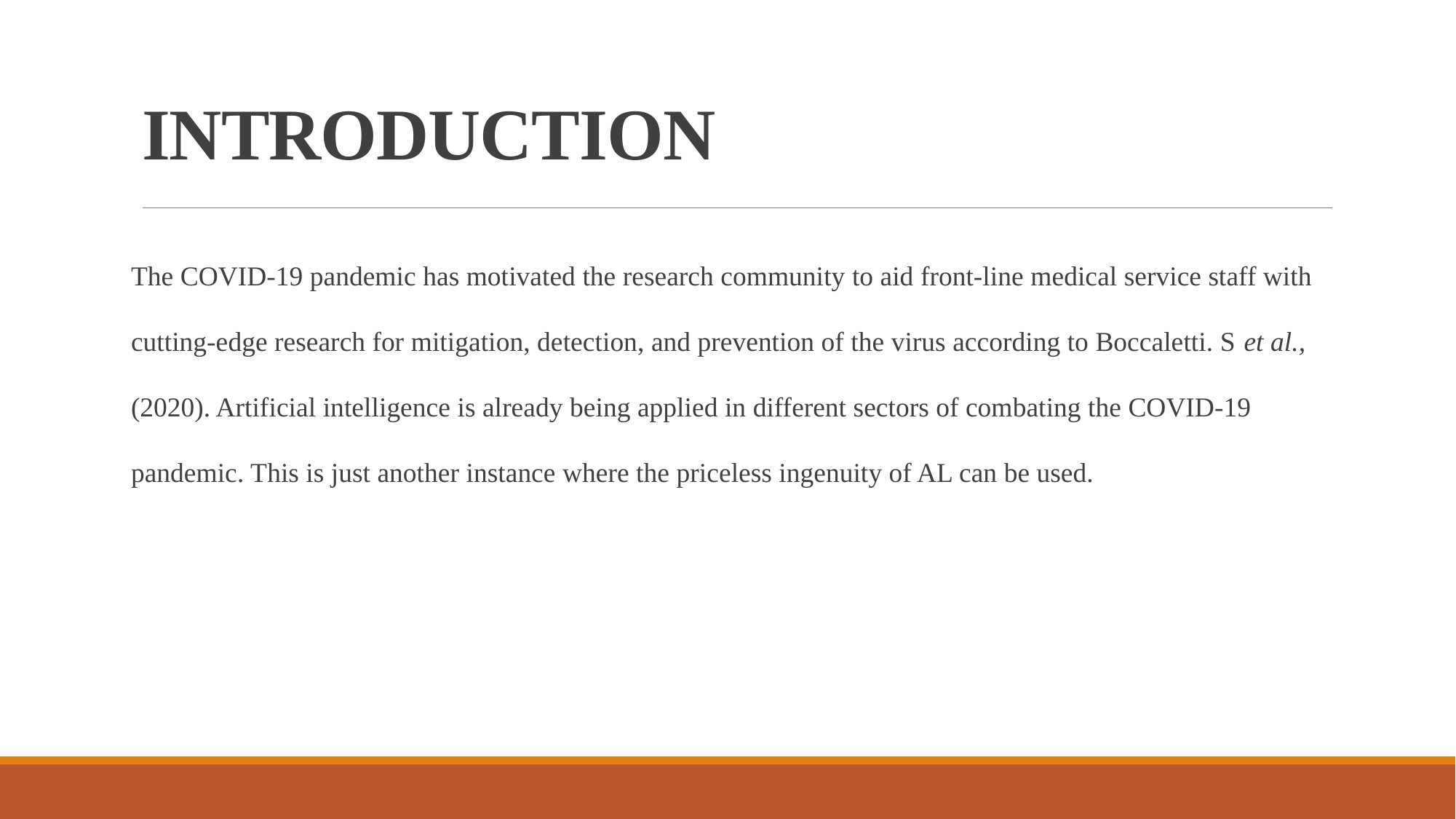

# INTRODUCTION
The COVID-19 pandemic has motivated the research community to aid front-line medical service staff with cutting-edge research for mitigation, detection, and prevention of the virus according to Boccaletti. S et al., (2020). Artificial intelligence is already being applied in different sectors of combating the COVID-19 pandemic. This is just another instance where the priceless ingenuity of AL can be used.